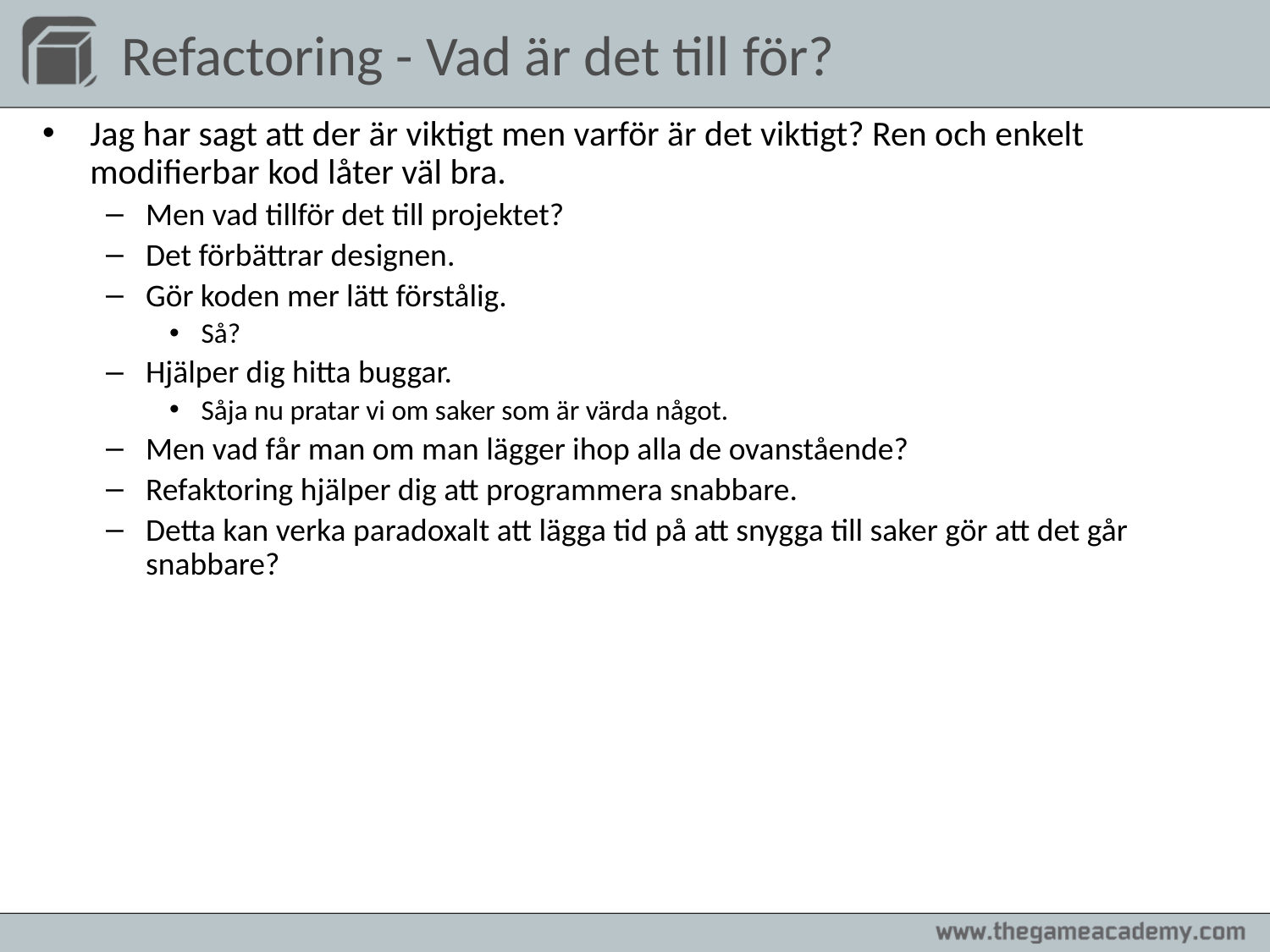

# Refactoring - Vad är det till för?
Jag har sagt att der är viktigt men varför är det viktigt? Ren och enkelt modifierbar kod låter väl bra.
Men vad tillför det till projektet?
Det förbättrar designen.
Gör koden mer lätt förstålig.
Så?
Hjälper dig hitta buggar.
Såja nu pratar vi om saker som är värda något.
Men vad får man om man lägger ihop alla de ovanstående?
Refaktoring hjälper dig att programmera snabbare.
Detta kan verka paradoxalt att lägga tid på att snygga till saker gör att det går snabbare?